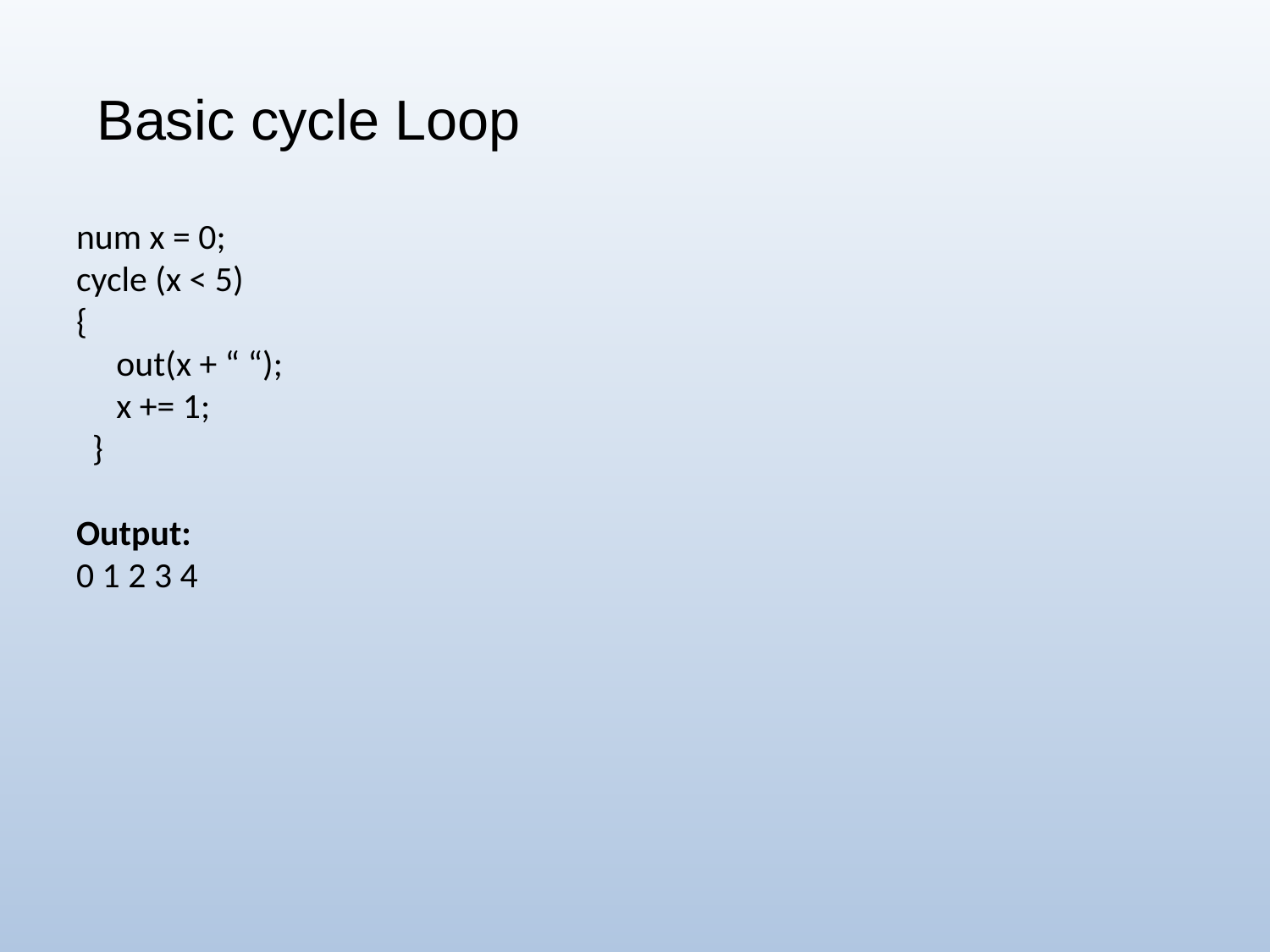

# Basic cycle Loop

num x = 0;
cycle (x < 5)
{
     out(x + “ “);
     x += 1;
  }

Output:
0 1 2 3 4